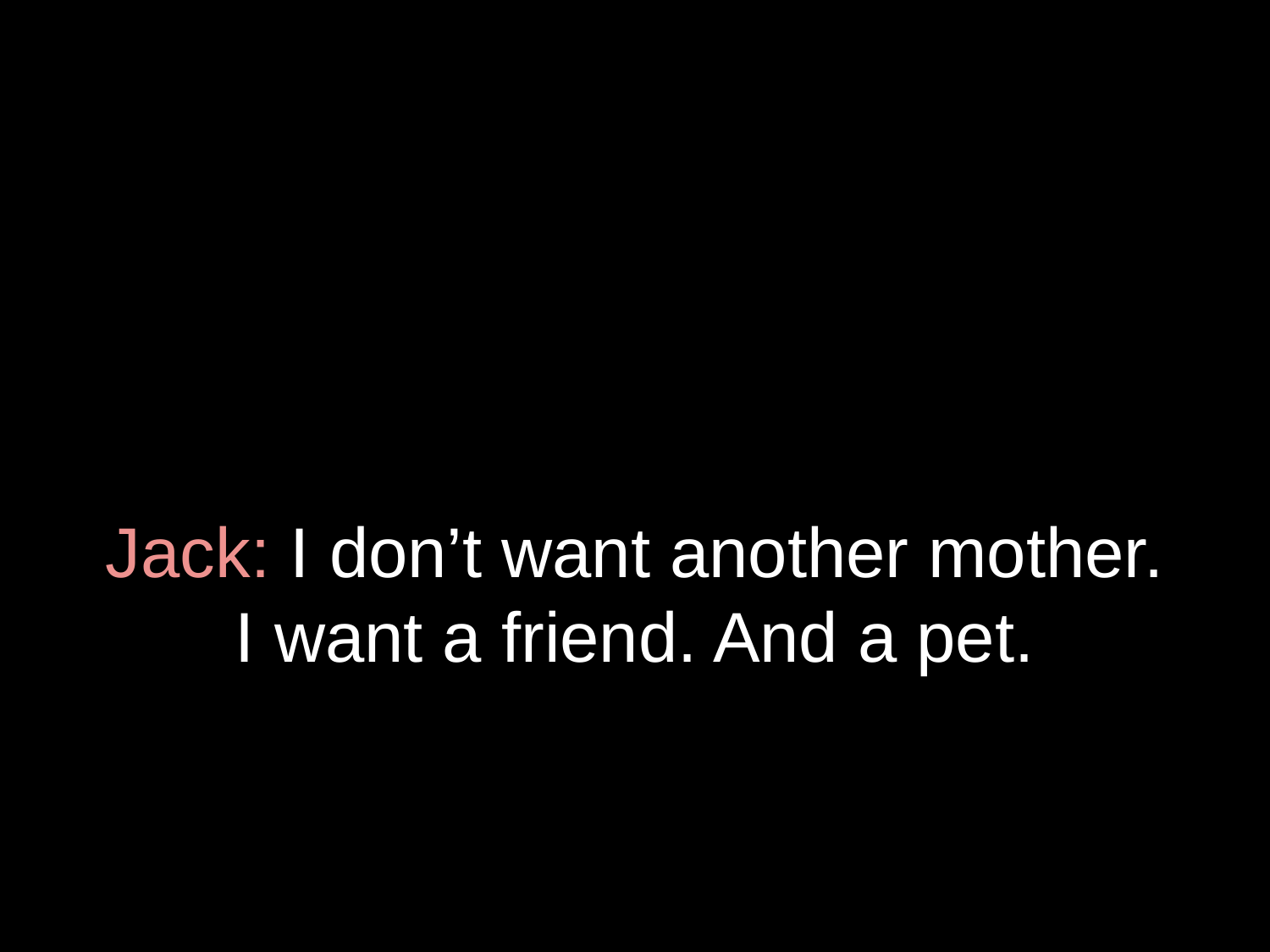

# Jack: I don’t want another mother. I want a friend. And a pet.